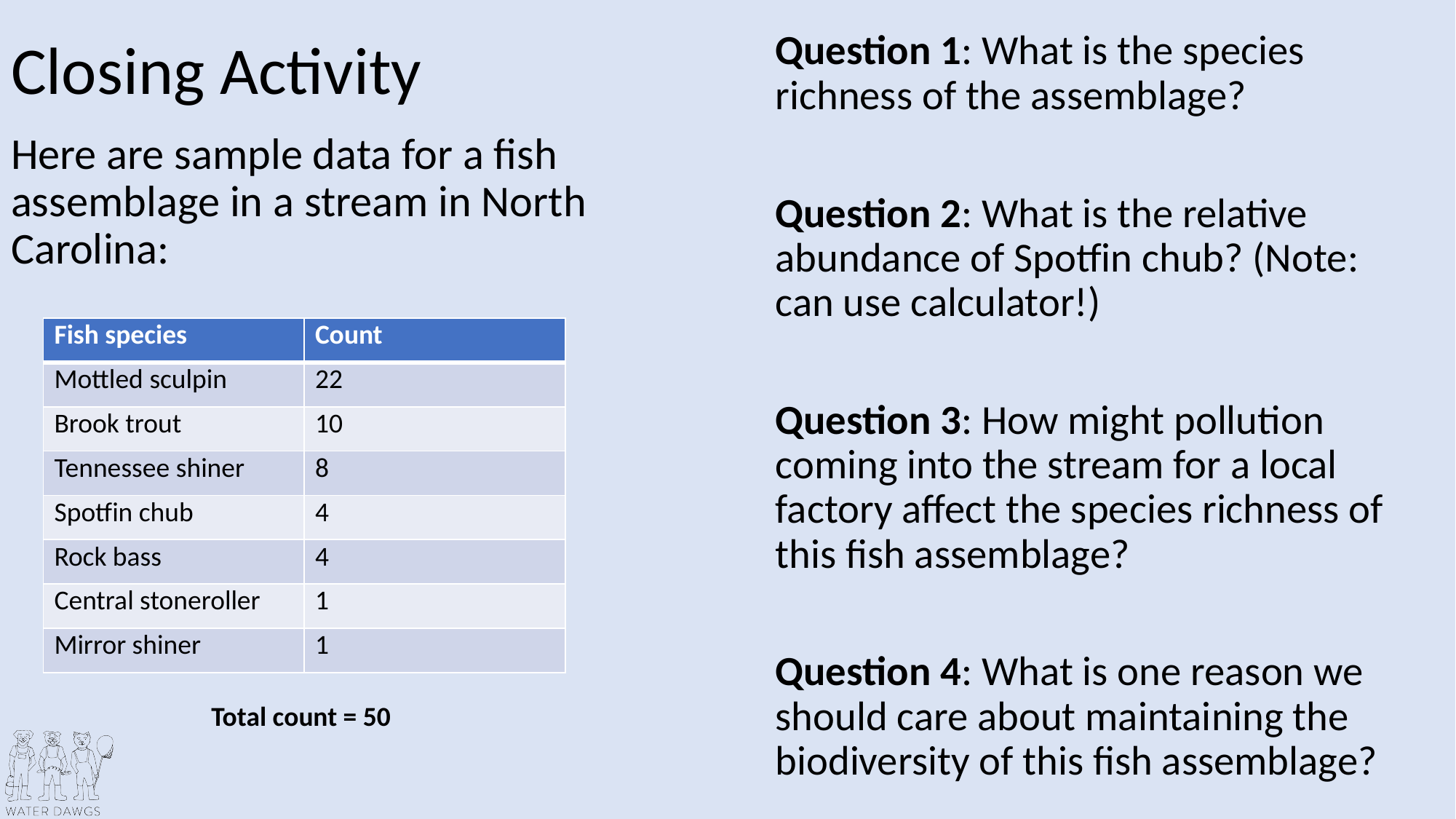

# Closing Activity
Question 1: What is the species richness of the assemblage?

Question 2: What is the relative abundance of Spotfin chub? (Note: can use calculator!)

Question 3: How might pollution coming into the stream for a local factory affect the species richness of this fish assemblage?

Question 4: What is one reason we should care about maintaining the biodiversity of this fish assemblage?

Here are sample data for a fish assemblage in a stream in North Carolina:

| Fish species | Count |
| --- | --- |
| Mottled sculpin | 22 |
| Brook trout | 10 |
| Tennessee shiner | 8 |
| Spotfin chub | 4 |
| Rock bass | 4 |
| Central stoneroller | 1 |
| Mirror shiner | 1 |
Total count = 50